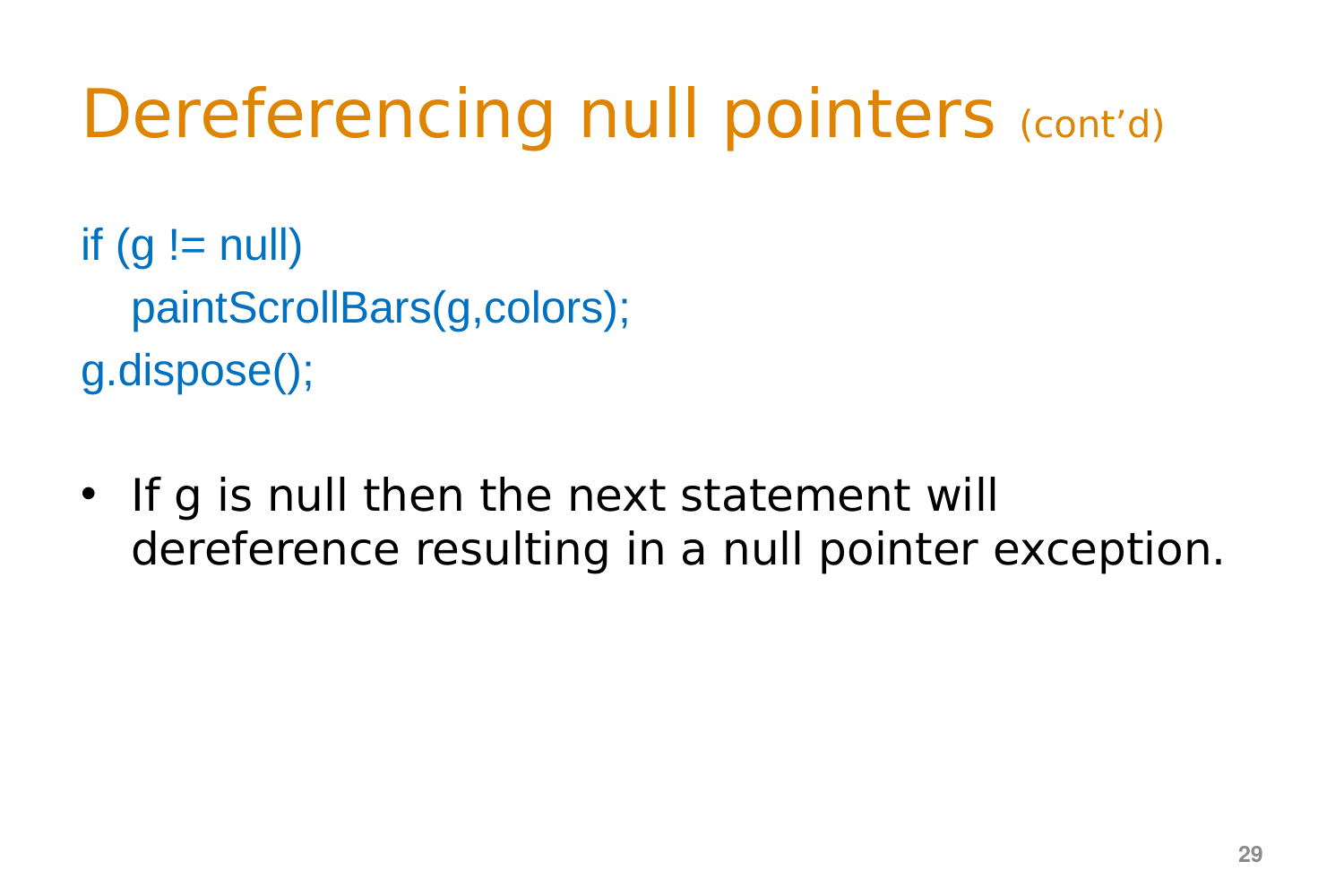

# Dereferencing null pointers (cont’d)
if (g != null)
    paintScrollBars(g,colors);
g.dispose();

If g is null then the next statement will dereference resulting in a null pointer exception.
29